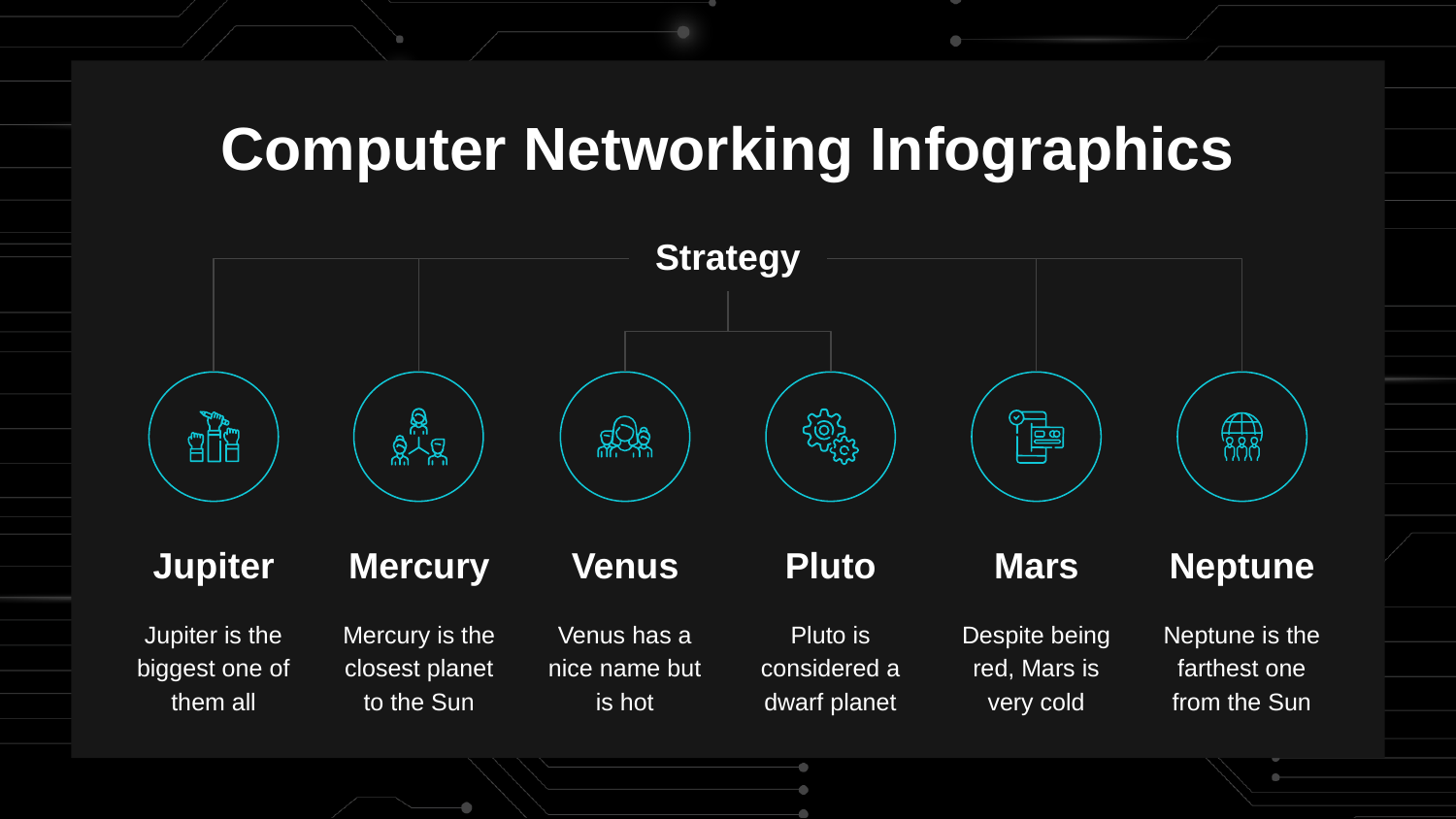

# Computer Networking Infographics
Strategy

Jupiter
Jupiter is the biggest one of them all
Mercury
Mercury is the closest planet to the Sun
Venus
Venus has a nice name but is hot
Pluto
Pluto is considered a dwarf planet
Mars
Despite being red, Mars is very cold
Neptune
Neptune is the farthest one from the Sun